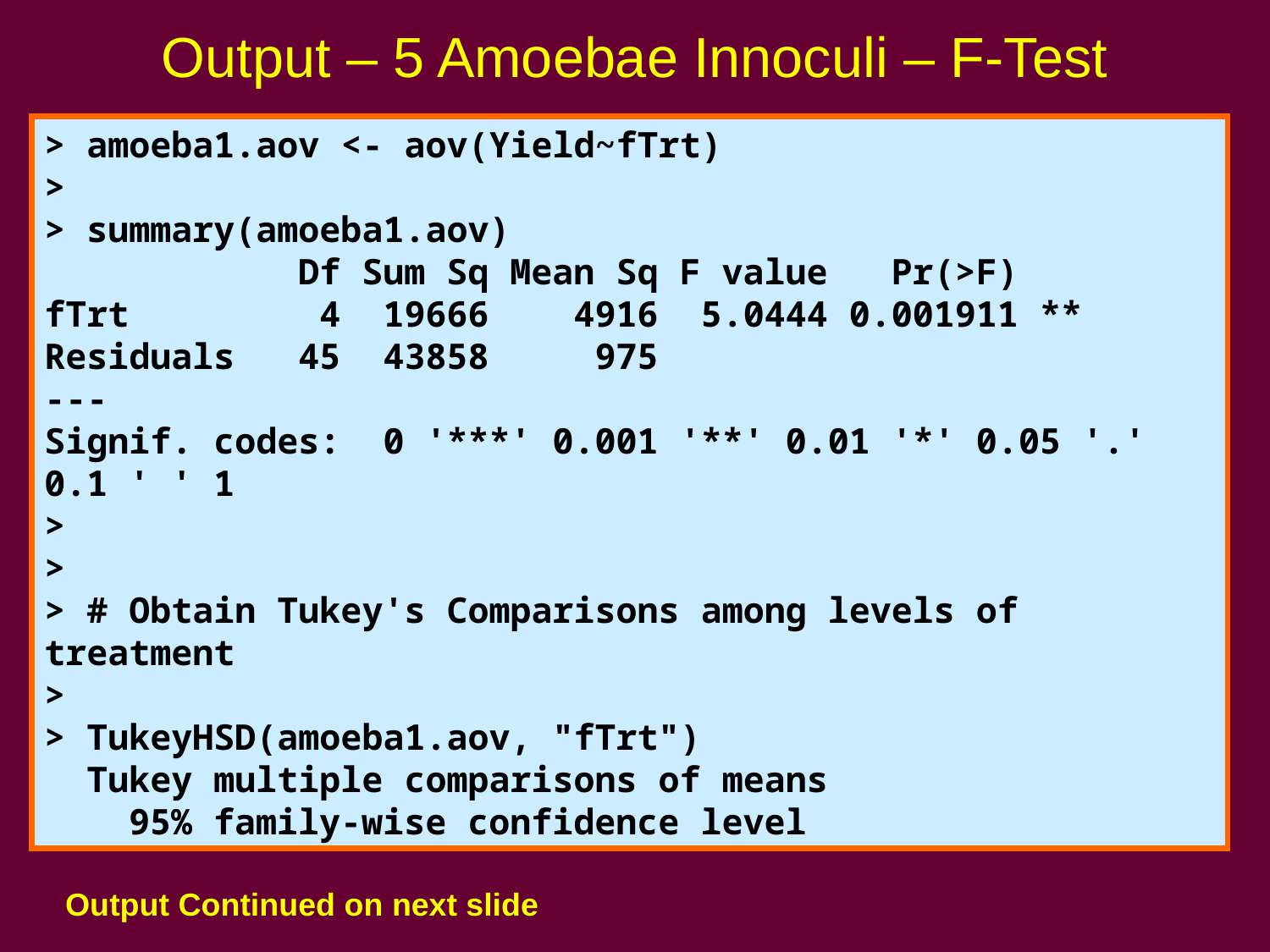

# Output – 5 Amoebae Innoculi – F-Test
> amoeba1.aov <- aov(Yield~fTrt)
>
> summary(amoeba1.aov)
            Df Sum Sq Mean Sq F value   Pr(>F)
fTrt         4  19666    4916  5.0444 0.001911 **
Residuals   45  43858     975
---
Signif. codes:  0 '***' 0.001 '**' 0.01 '*' 0.05 '.' 0.1 ' ' 1
>
>
> # Obtain Tukey's Comparisons among levels of treatment
>
> TukeyHSD(amoeba1.aov, "fTrt")
  Tukey multiple comparisons of means
    95% family-wise confidence level
Output Continued on next slide